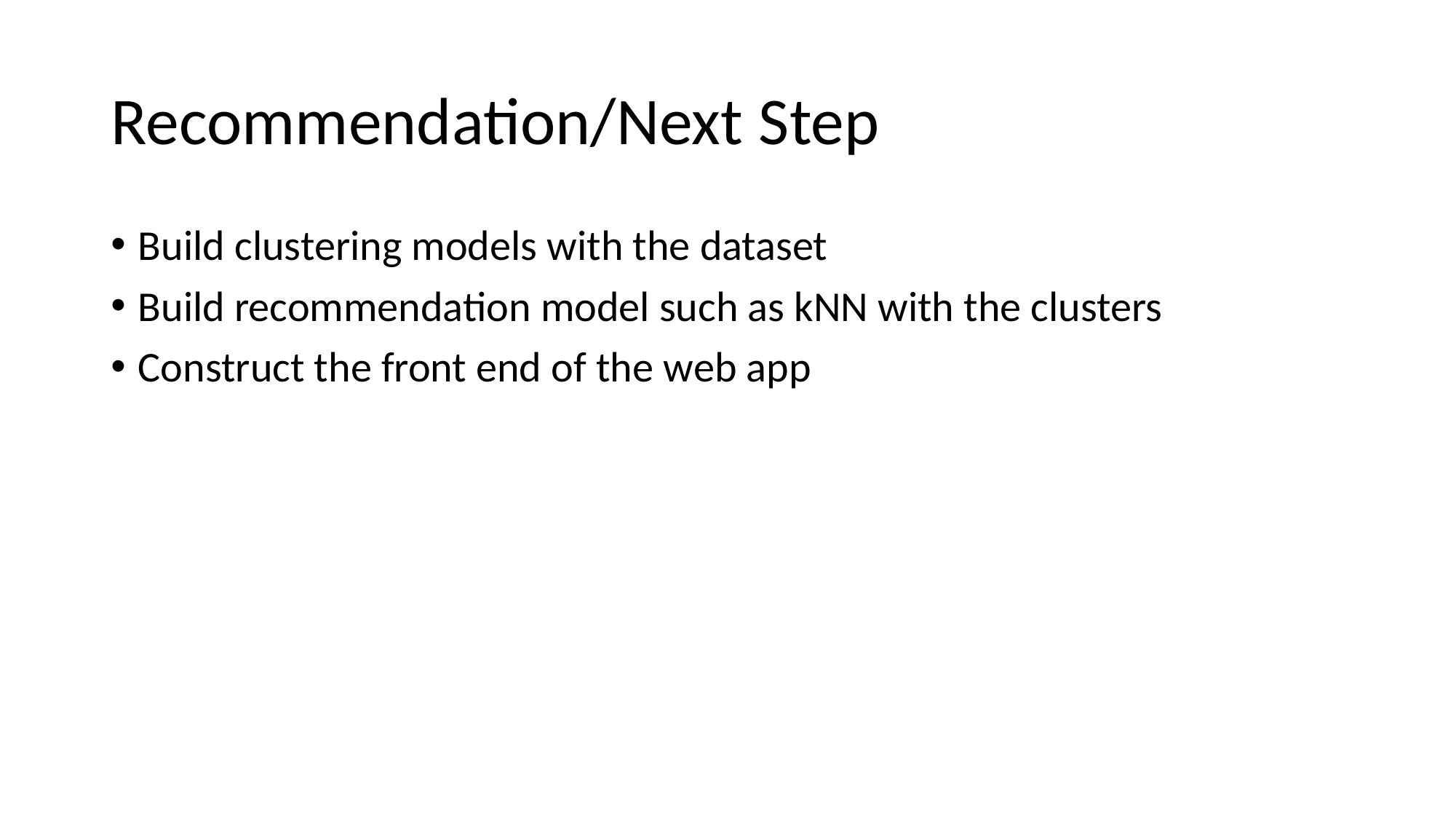

# Recommendation/Next Step
Build clustering models with the dataset
Build recommendation model such as kNN with the clusters
Construct the front end of the web app